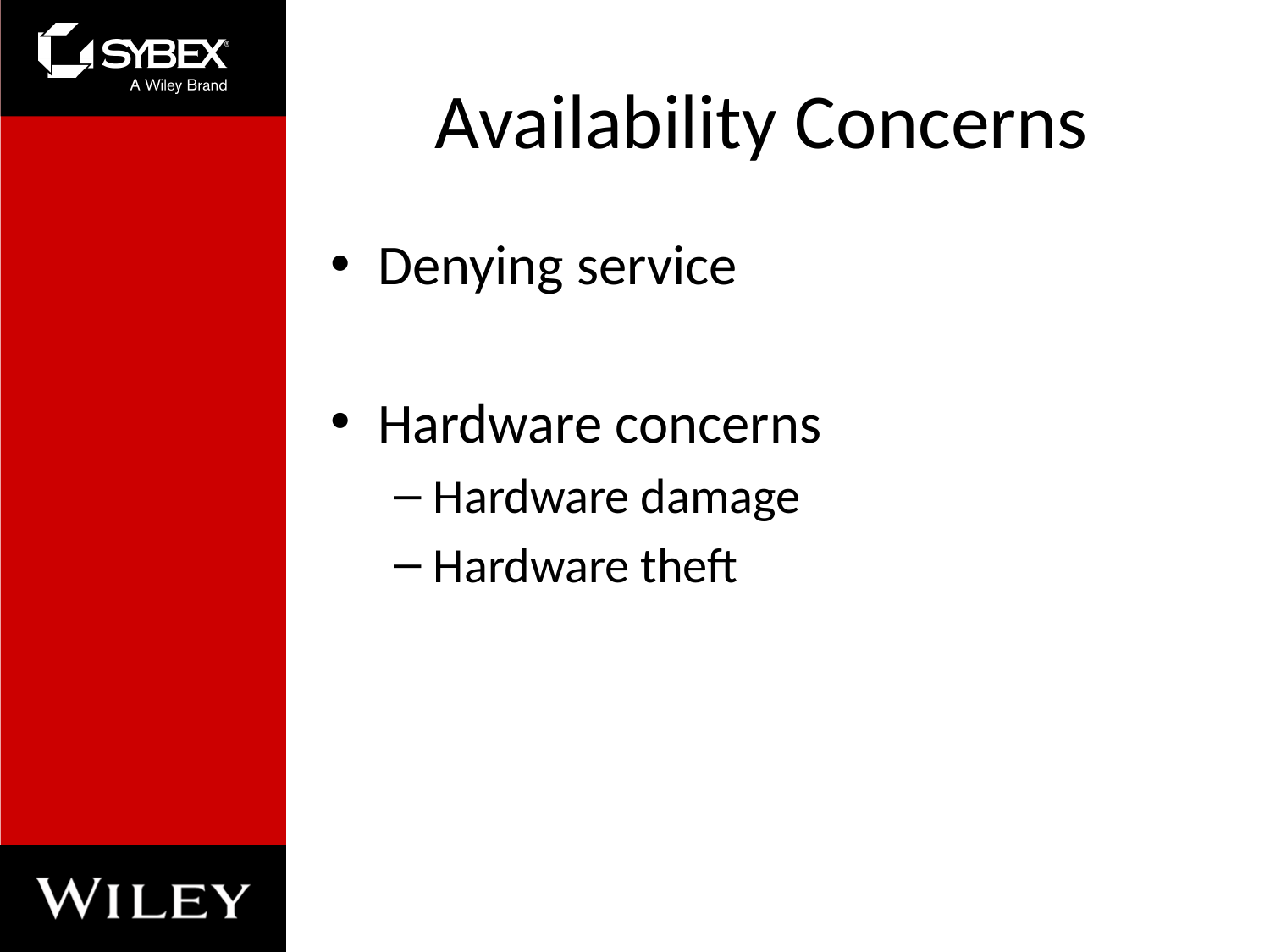

# Availability Concerns
Denying service

Hardware concerns
Hardware damage
Hardware theft